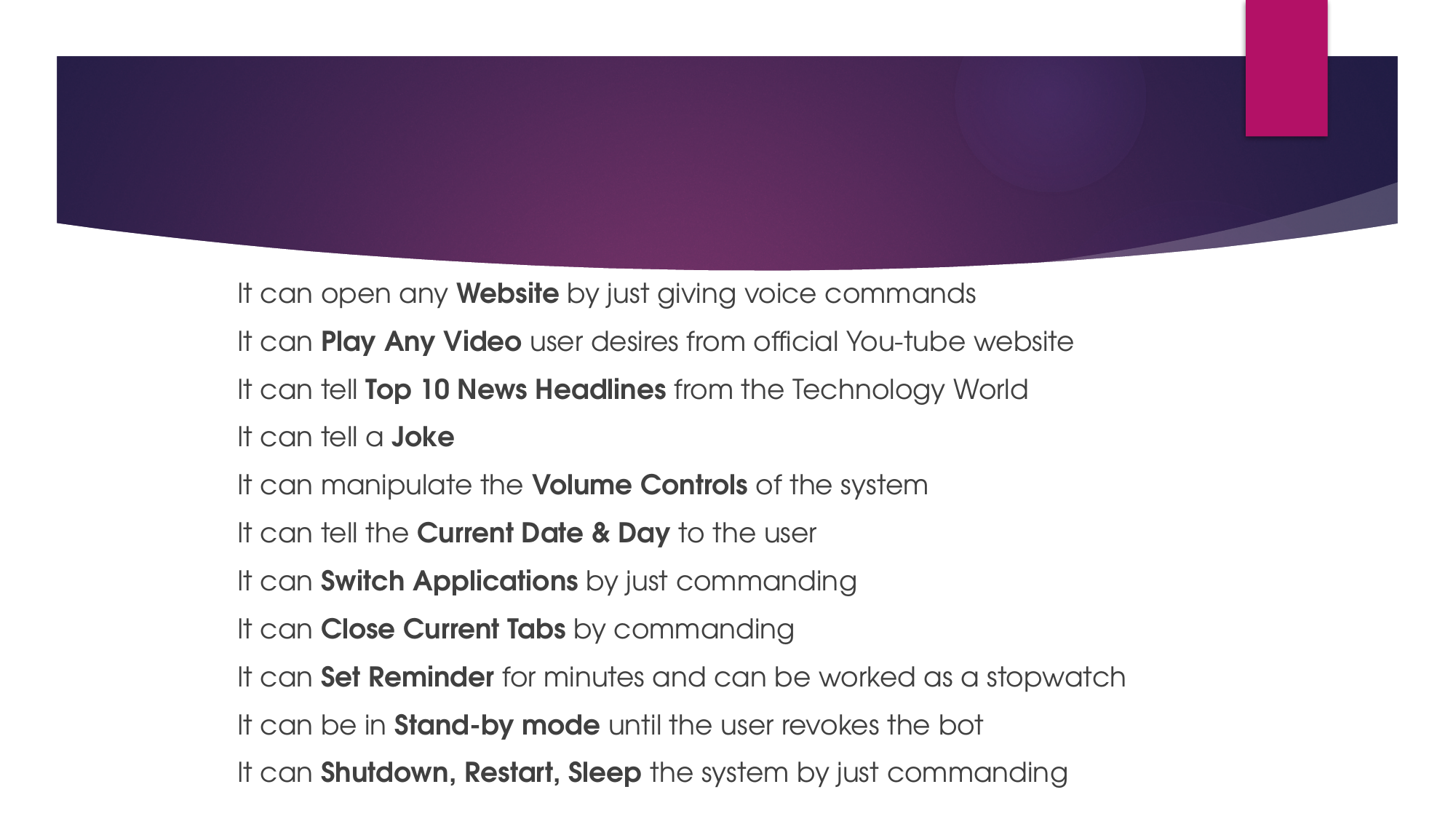

#
	It can open any Website by just giving voice commands
	It can Play Any Video user desires from official You-tube website
	It can tell Top 10 News Headlines from the Technology World
	It can tell a Joke
	It can manipulate the Volume Controls of the system
	It can tell the Current Date & Day to the user
	It can Switch Applications by just commanding
	It can Close Current Tabs by commanding
	It can Set Reminder for minutes and can be worked as a stopwatch
	It can be in Stand-by mode until the user revokes the bot
	It can Shutdown, Restart, Sleep the system by just commanding